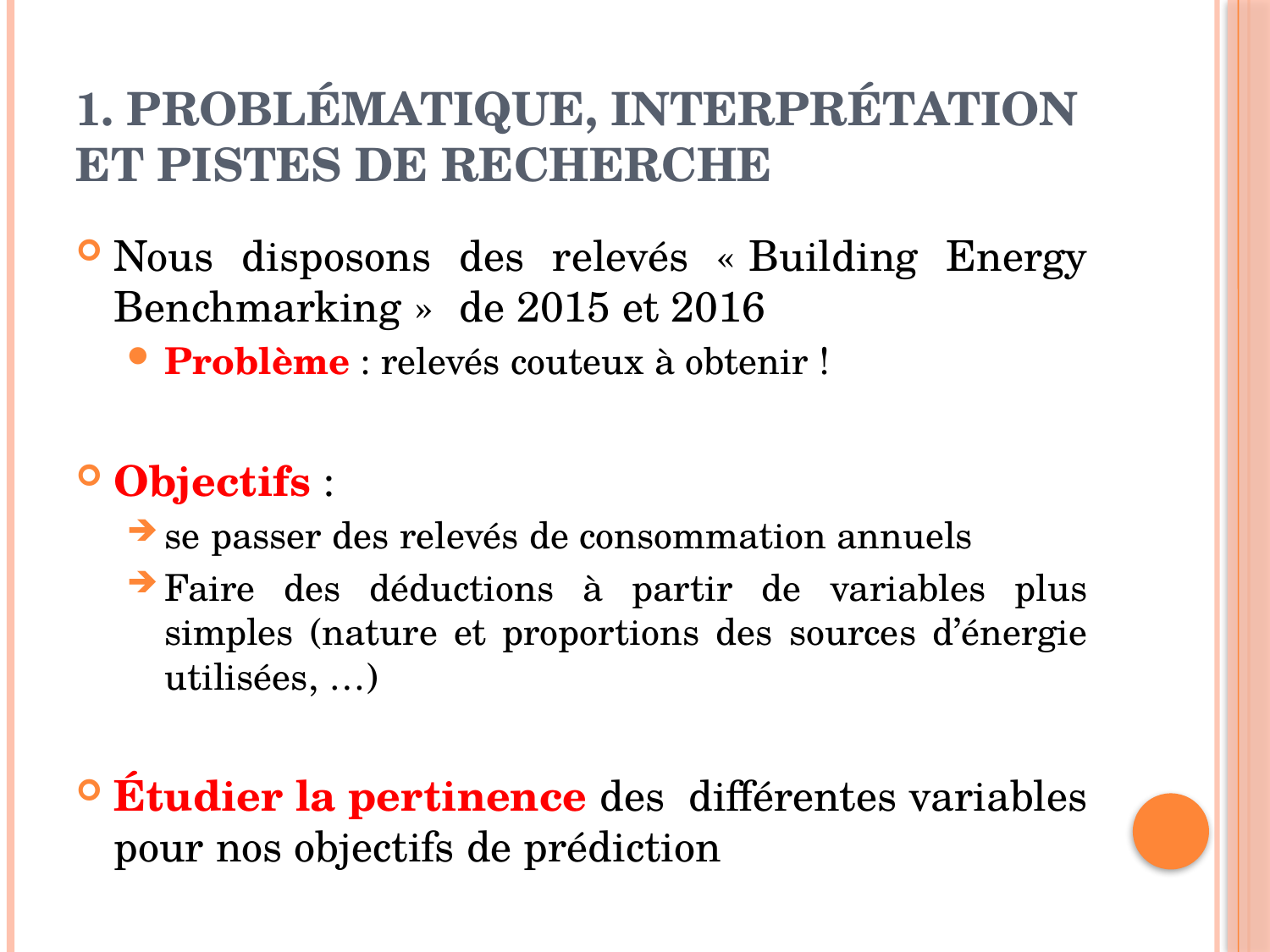

# 1. Problématique, interprétation et pistes de recherche
Nous disposons des relevés « Building Energy Benchmarking »  de 2015 et 2016
Problème : relevés couteux à obtenir !

Objectifs :
se passer des relevés de consommation annuels
Faire des déductions à partir de variables plus simples (nature et proportions des sources d’énergie utilisées, …)

Étudier la pertinence des  différentes variables pour nos objectifs de prédiction